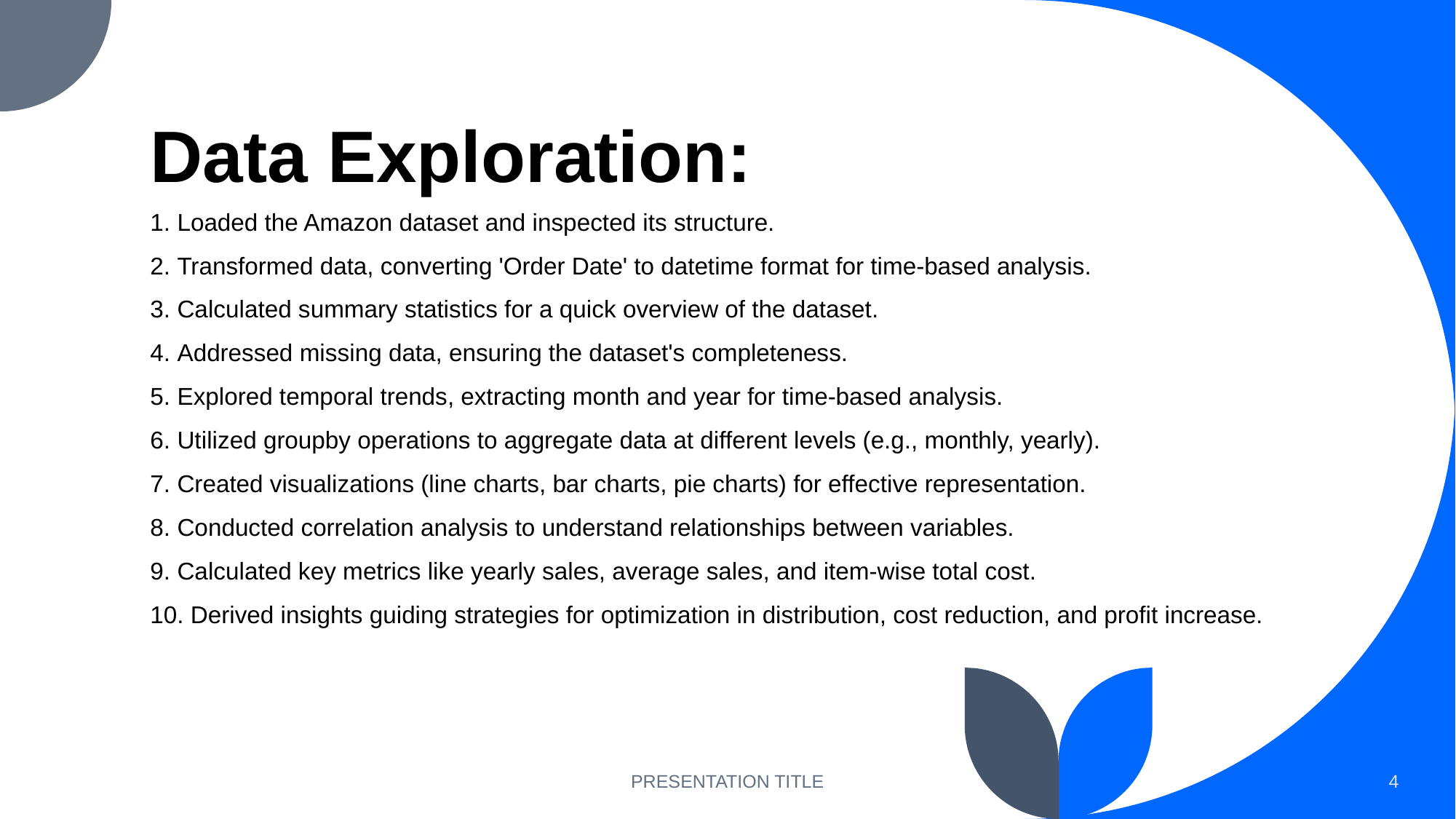

# Data Exploration:

 Loaded the Amazon dataset and inspected its structure.
 Transformed data, converting 'Order Date' to datetime format for time-based analysis.
 Calculated summary statistics for a quick overview of the dataset.
 Addressed missing data, ensuring the dataset's completeness.
 Explored temporal trends, extracting month and year for time-based analysis.
 Utilized groupby operations to aggregate data at different levels (e.g., monthly, yearly).
 Created visualizations (line charts, bar charts, pie charts) for effective representation.
 Conducted correlation analysis to understand relationships between variables.
 Calculated key metrics like yearly sales, average sales, and item-wise total cost.
 Derived insights guiding strategies for optimization in distribution, cost reduction, and profit increase.

PRESENTATION TITLE
4